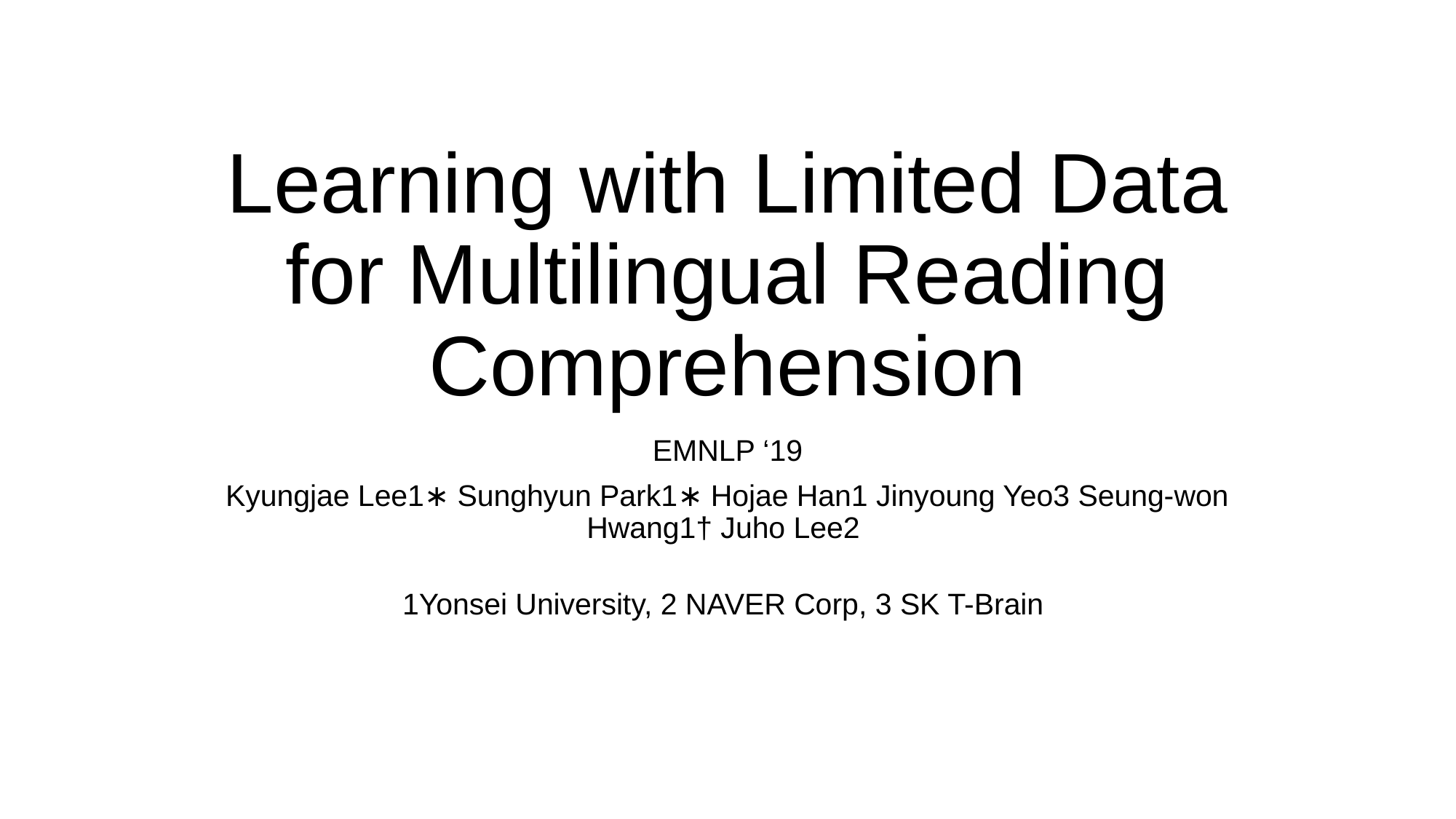

# Learning with Limited Data for Multilingual Reading Comprehension
EMNLP ‘19
Kyungjae Lee1∗ Sunghyun Park1∗ Hojae Han1 Jinyoung Yeo3 Seung-won Hwang1† Juho Lee2
1Yonsei University, 2 NAVER Corp, 3 SK T-Brain